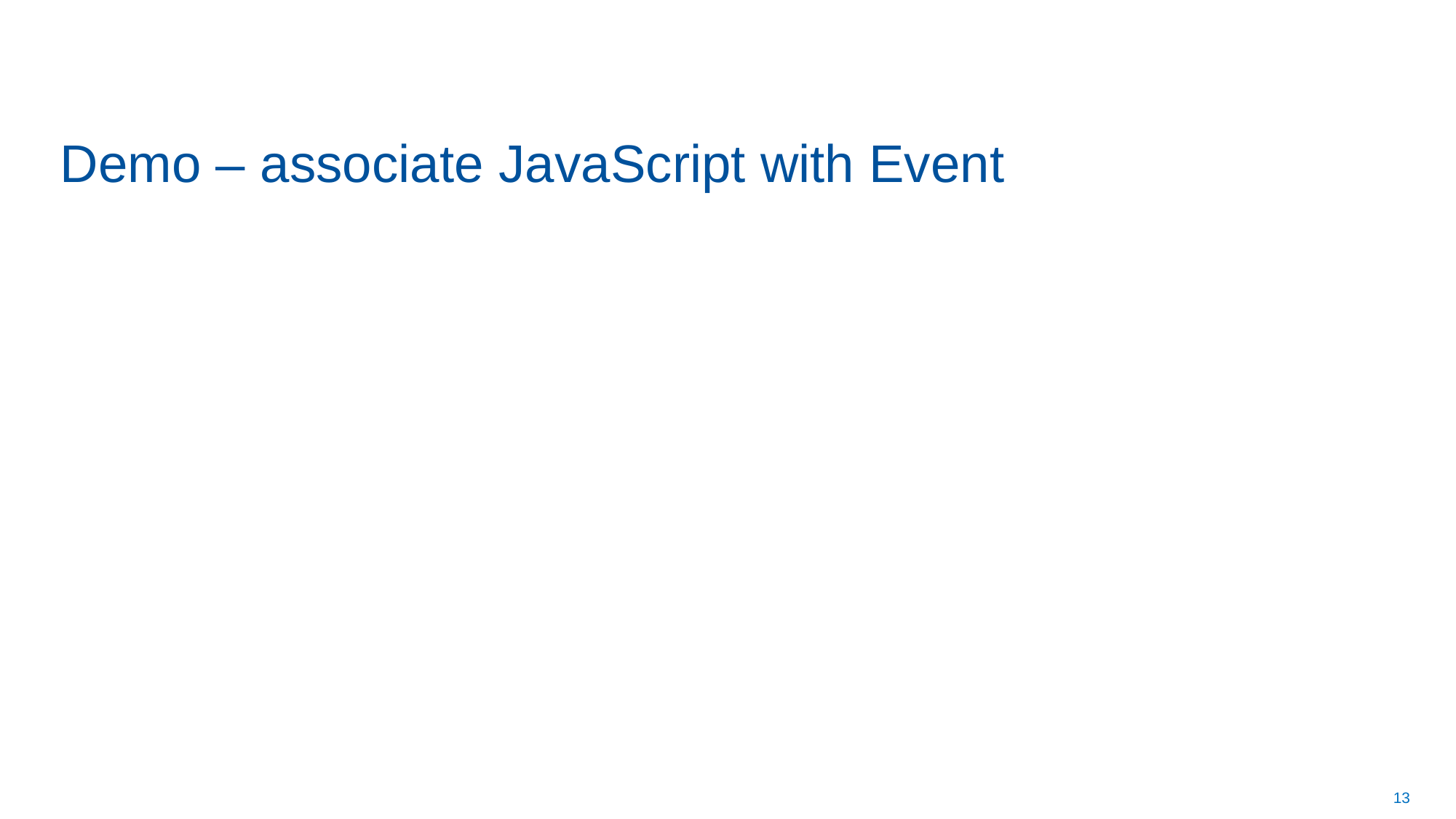

# Demo – associate JavaScript with Event